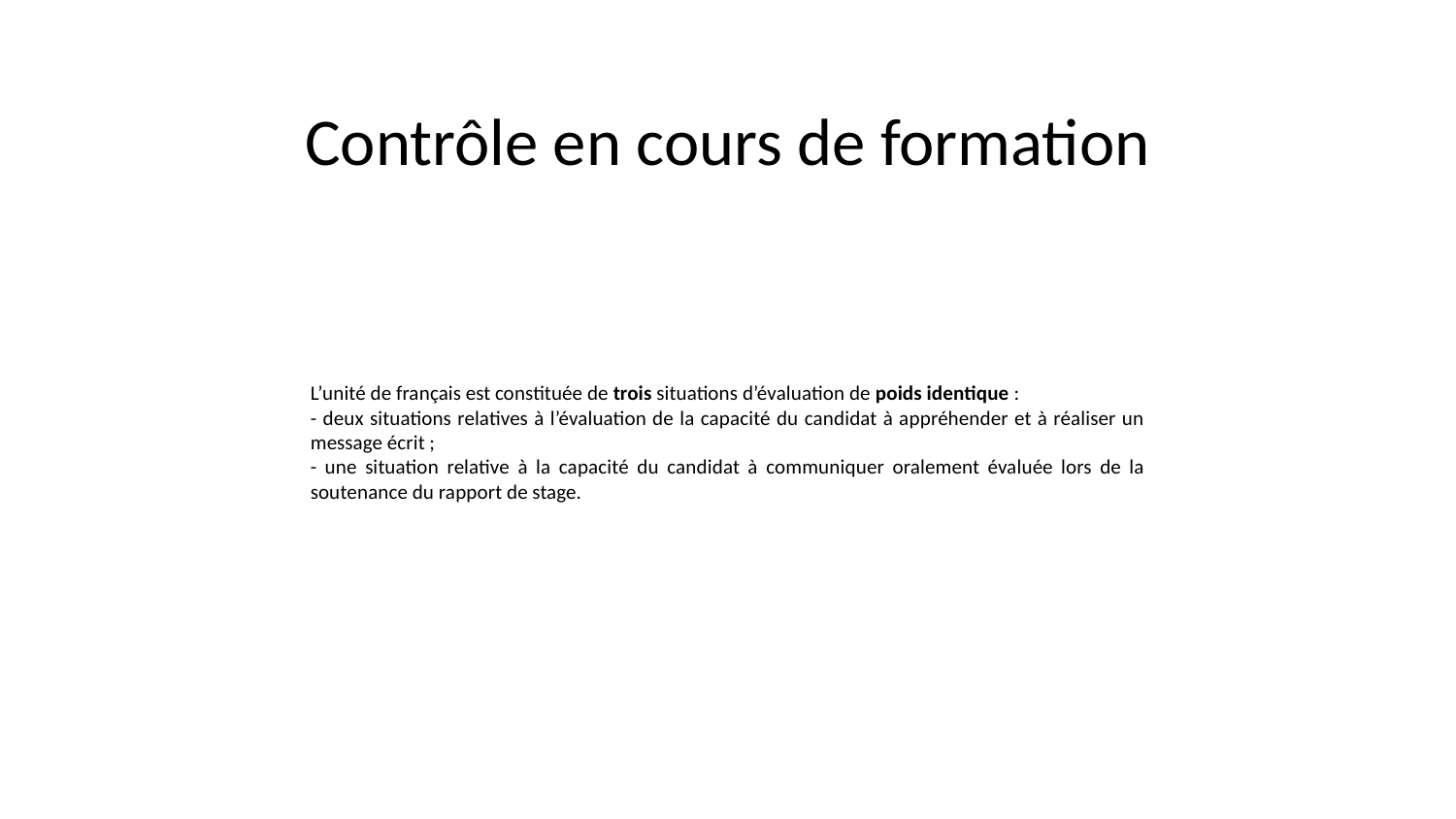

# Contrôle en cours de formation
L’unité de français est constituée de trois situations d’évaluation de poids identique :
- deux situations relatives à l’évaluation de la capacité du candidat à appréhender et à réaliser un message écrit ;
- une situation relative à la capacité du candidat à communiquer oralement évaluée lors de la soutenance du rapport de stage.